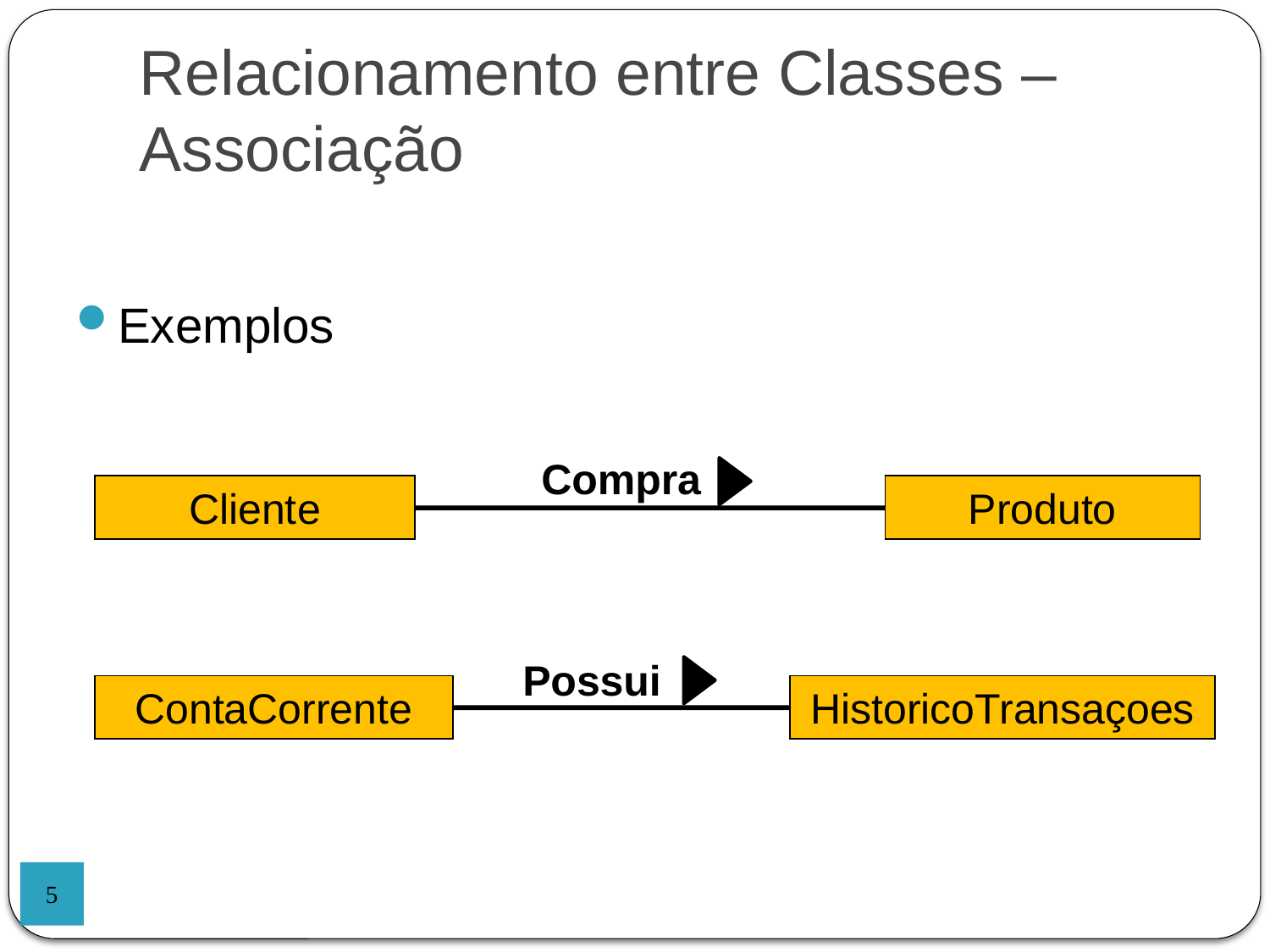

Relacionamento entre Classes – Associação

Exemplos
Compra

Cliente
Produto

Possui

ContaCorrente
HistoricoTransaçoes

5